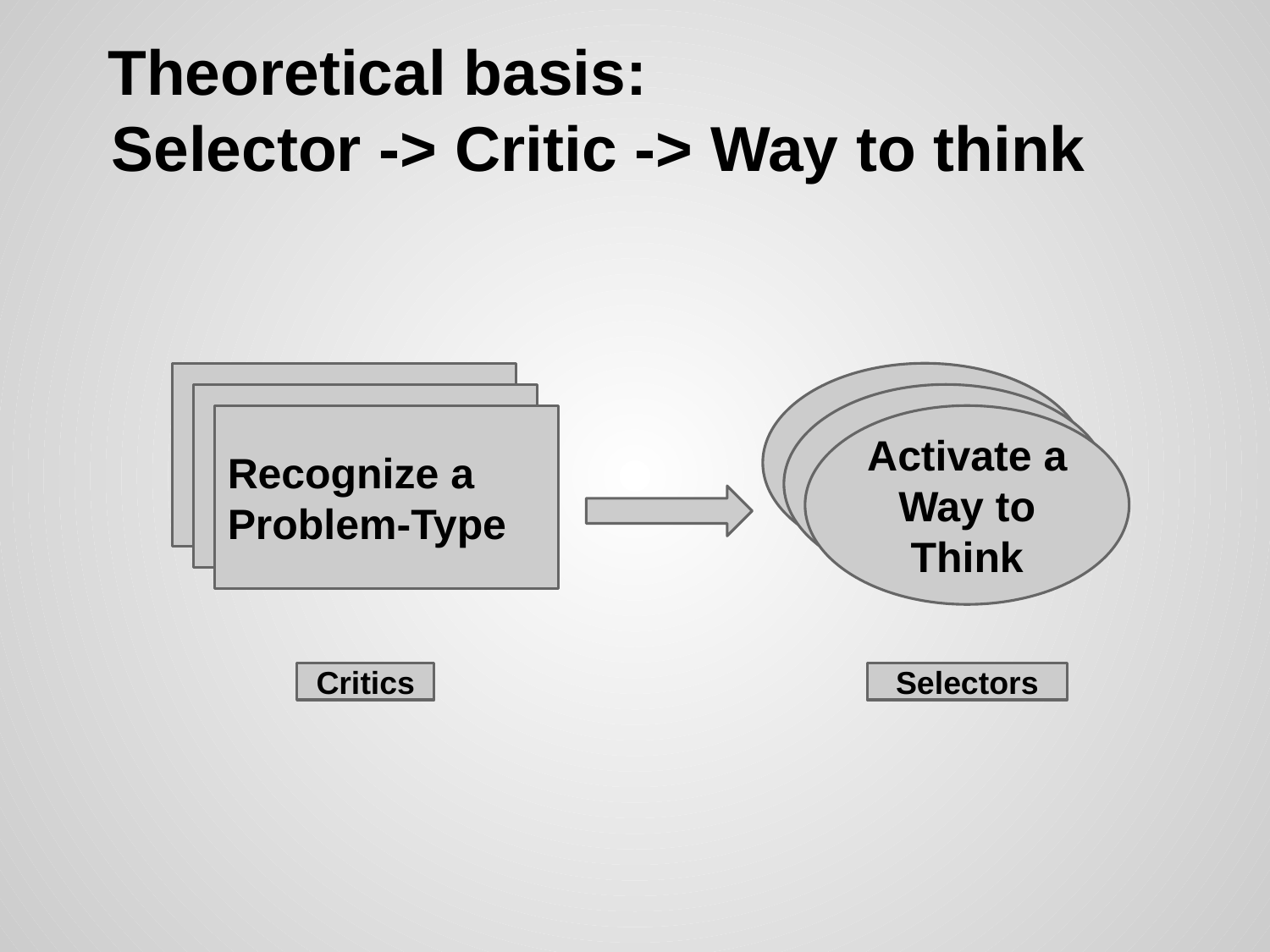

# Theoretical basis: Selector -> Critic -> Way to think

Activate a Way to Think

Activate a Way to Think
Recognize a Problem-Type
Activate a Way to Think

Critics
Selectors